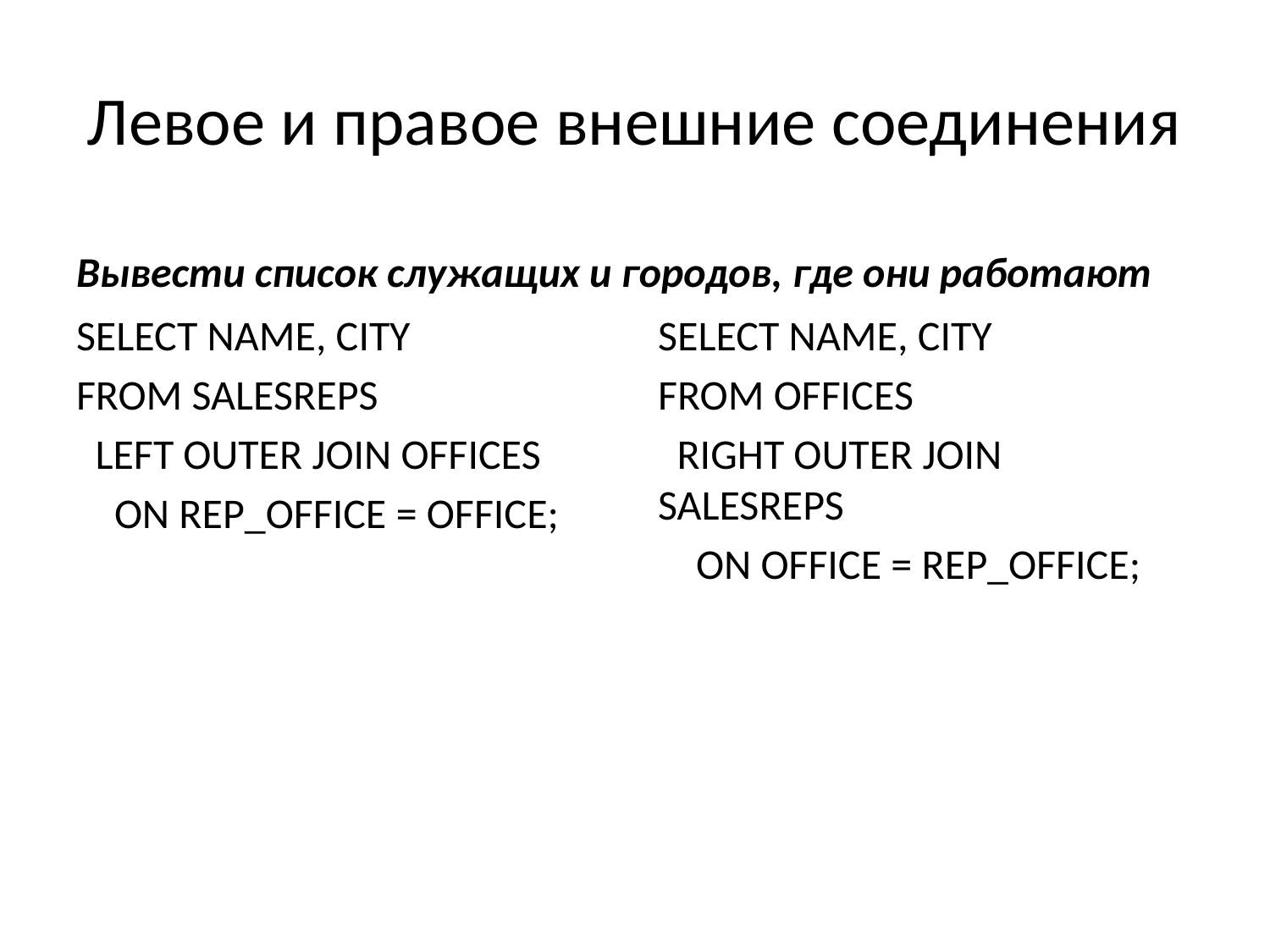

# Левое и правое внешние соединения
Вывести список служащих и городов, где они работают
SELECT NAME, CITY
FROM SALESREPS
  LEFT OUTER JOIN OFFICES
    ON REP_OFFICE = OFFICE;
SELECT NAME, CITY
FROM OFFICES
  RIGHT OUTER JOIN SALESREPS
    ON OFFICE = REP_OFFICE;